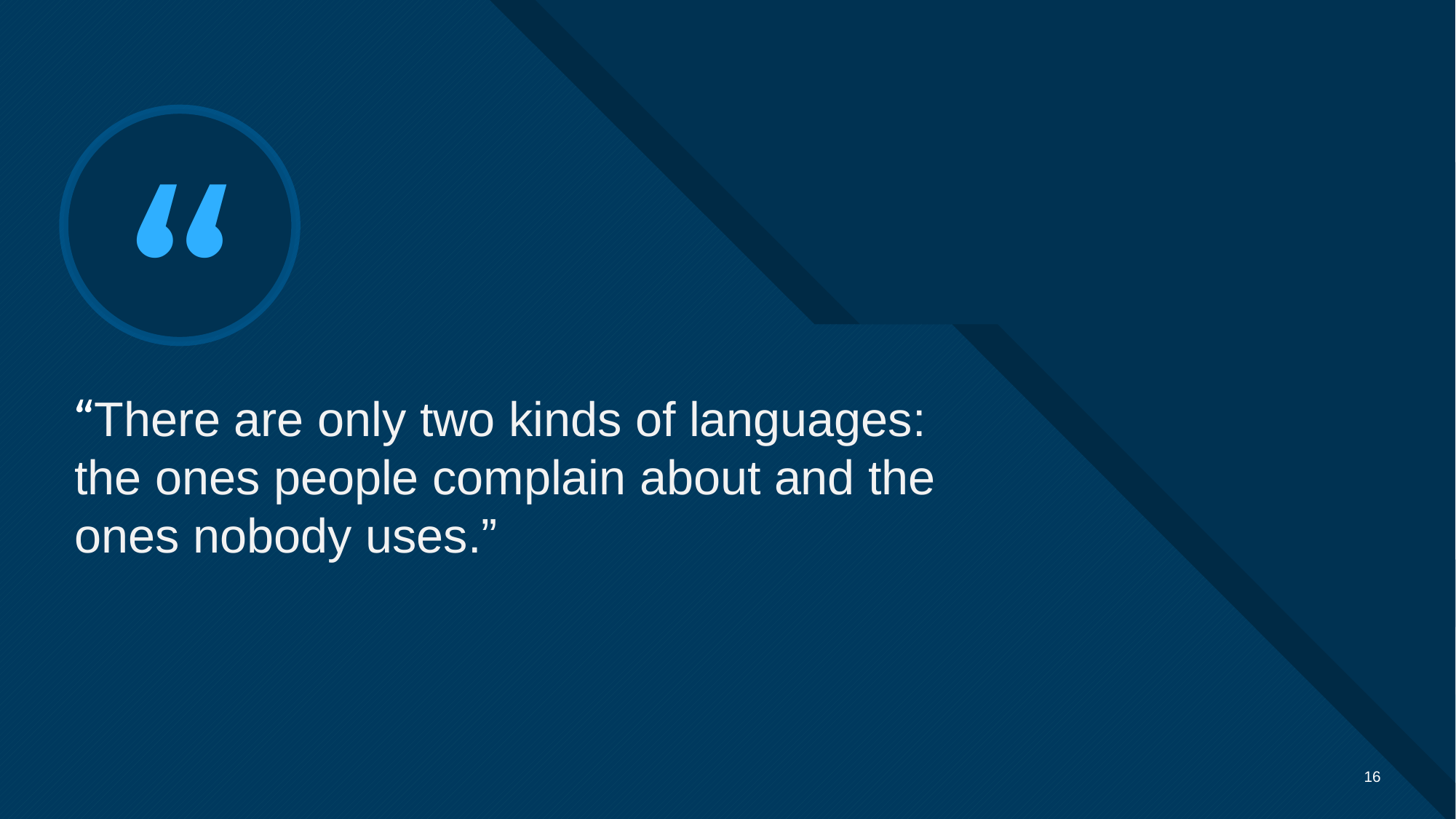

# “There are only two kinds of languages: the ones people complain about and the ones nobody uses.”
16